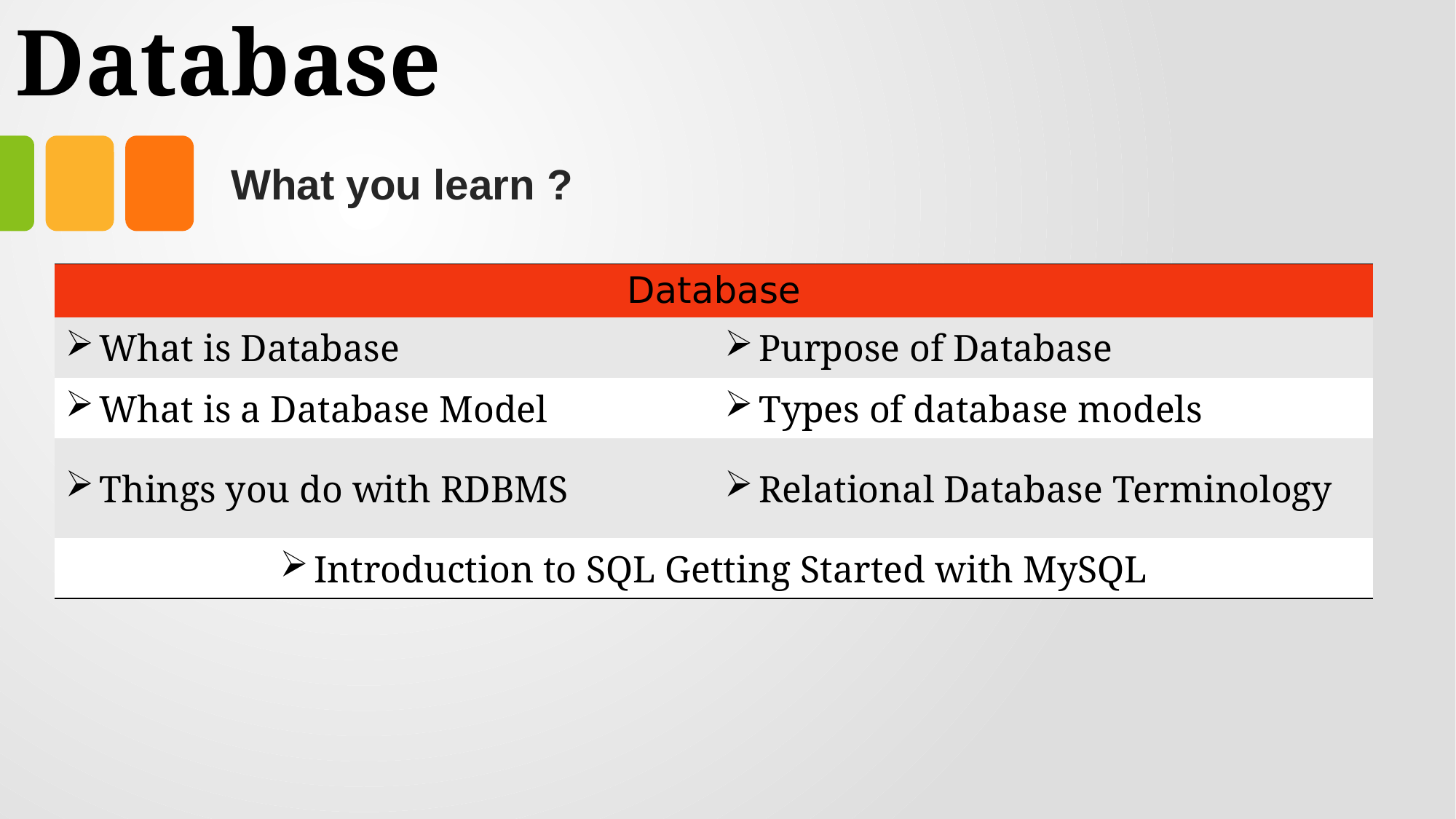

# Database
What you learn ?
| Database |  |
| --- | --- |
| What is Database | Purpose of Database |
| What is a Database Model | Types of database models |
| Things you do with RDBMS | Relational Database Terminology |
| Introduction to SQL Getting Started with MySQL |  |